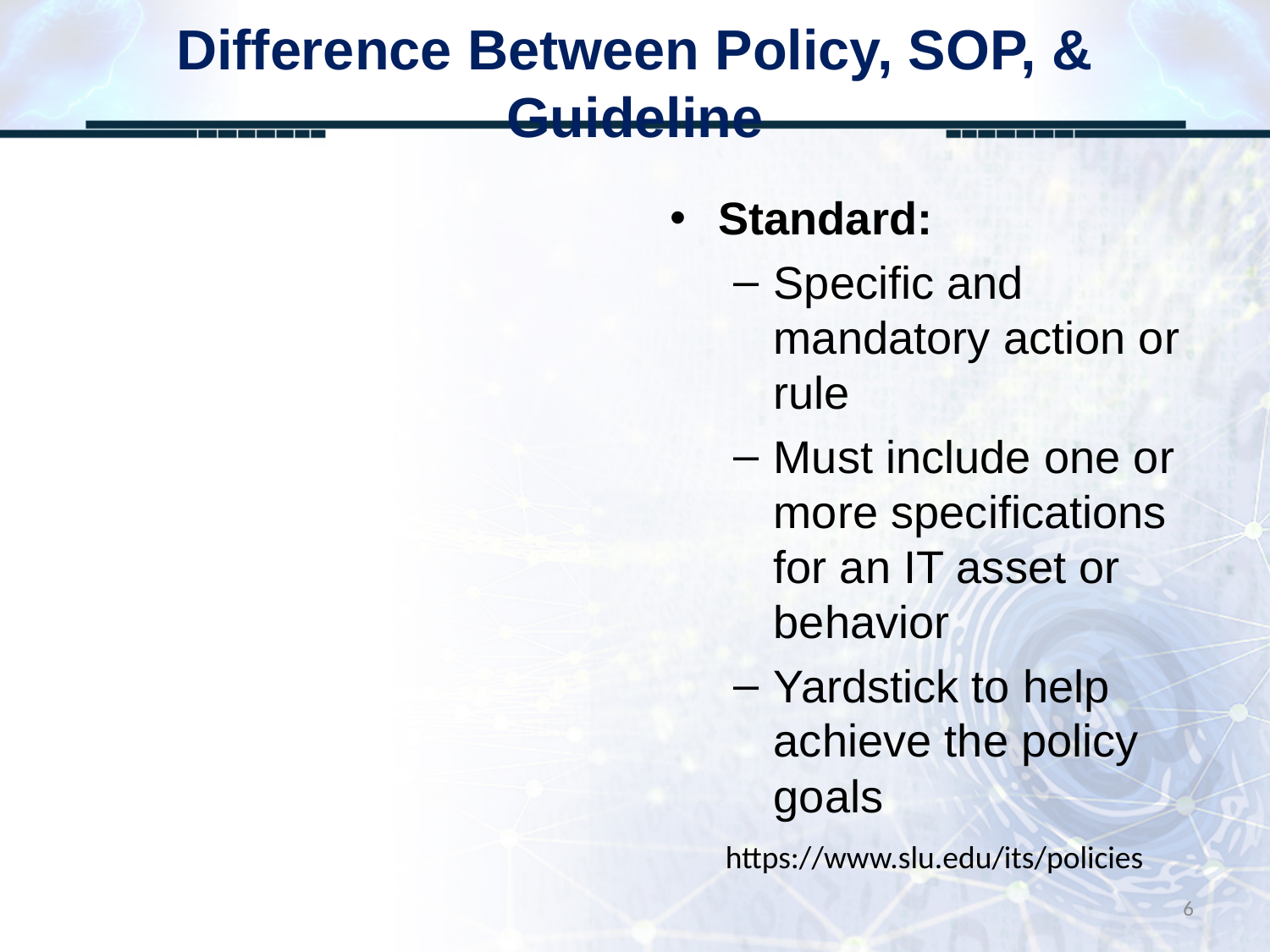

# Difference Between Policy, SOP, & Guideline
Standard:
Specific and mandatory action or rule
Must include one or more specifications for an IT asset or behavior
Yardstick to help achieve the policy goals

https://www.slu.edu/its/policies
6